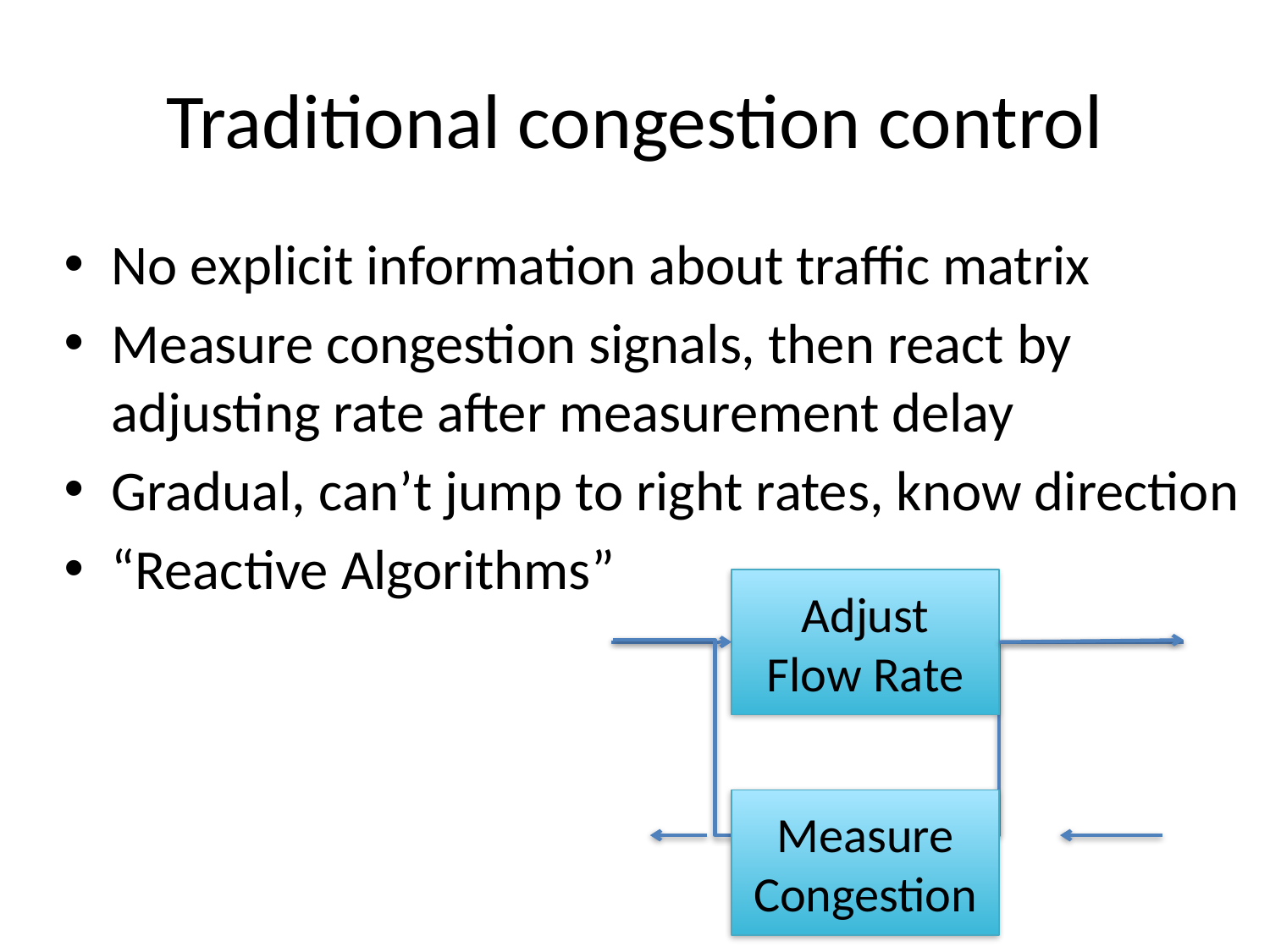

# Traditional congestion control
No explicit information about traffic matrix
Measure congestion signals, then react by adjusting rate after measurement delay
Gradual, can’t jump to right rates, know direction
“Reactive Algorithms”

Adjust
Flow Rate
Measure Congestion